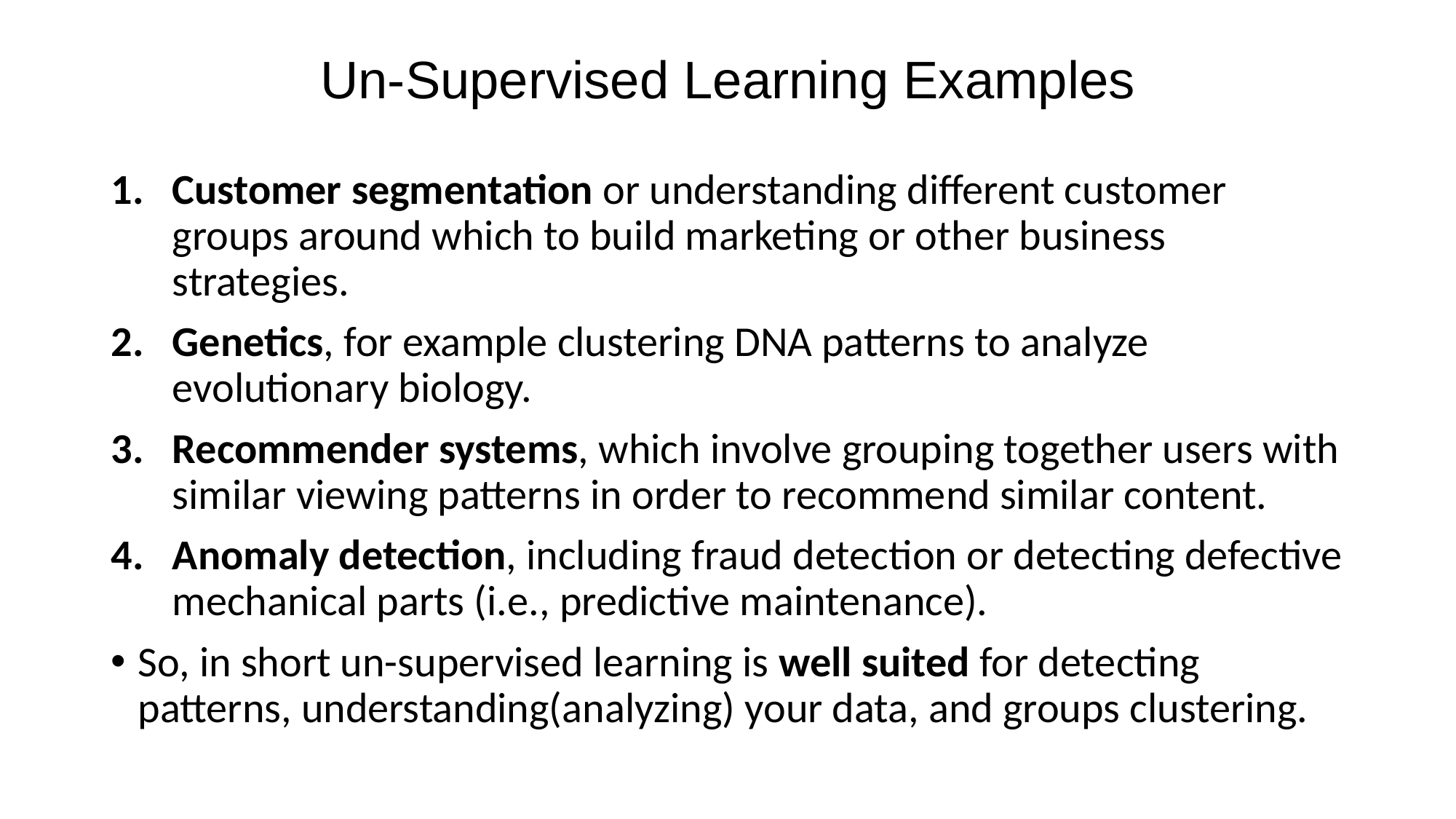

# Un-Supervised Learning Examples
Customer segmentation or understanding different customer groups around which to build marketing or other business strategies.
Genetics, for example clustering DNA patterns to analyze evolutionary biology.
Recommender systems, which involve grouping together users with similar viewing patterns in order to recommend similar content.
Anomaly detection, including fraud detection or detecting defective mechanical parts (i.e., predictive maintenance).
So, in short un-supervised learning is well suited for detecting patterns, understanding(analyzing) your data, and groups clustering.